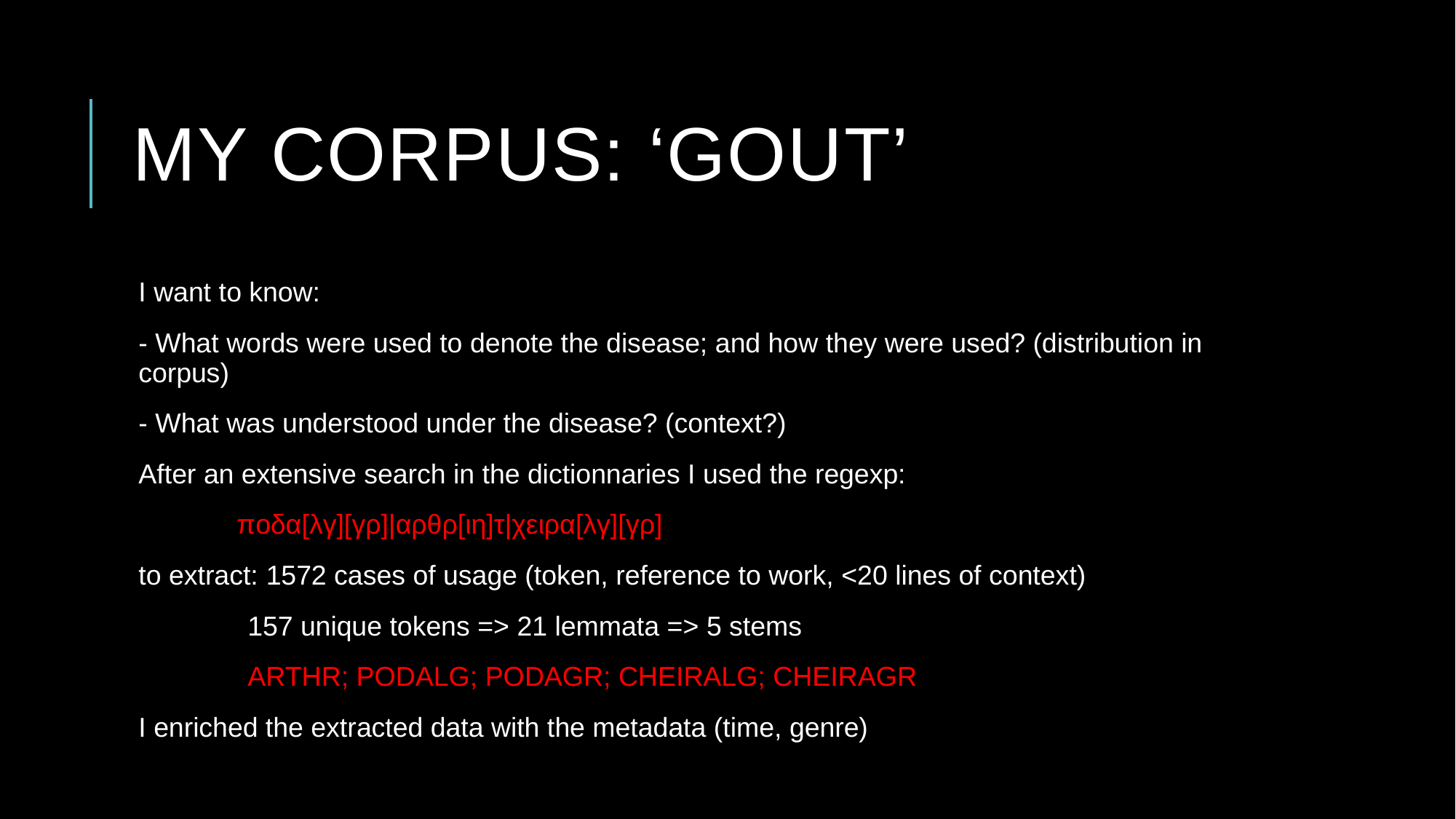

# My corpus: ‘Gout’
I want to know:
- What words were used to denote the disease; and how they were used? (distribution in corpus)
- What was understood under the disease? (context?)
After an extensive search in the dictionnaries I used the regexp:
	ποδα[λγ][γρ]|αρθρ[ιη]τ|χειρα[λγ][γρ]
to extract: 1572 cases of usage (token, reference to work, <20 lines of context)
	157 unique tokens => 21 lemmata => 5 stems
	ARTHR; PODALG; PODAGR; CHEIRALG; CHEIRAGR
I enriched the extracted data with the metadata (time, genre)